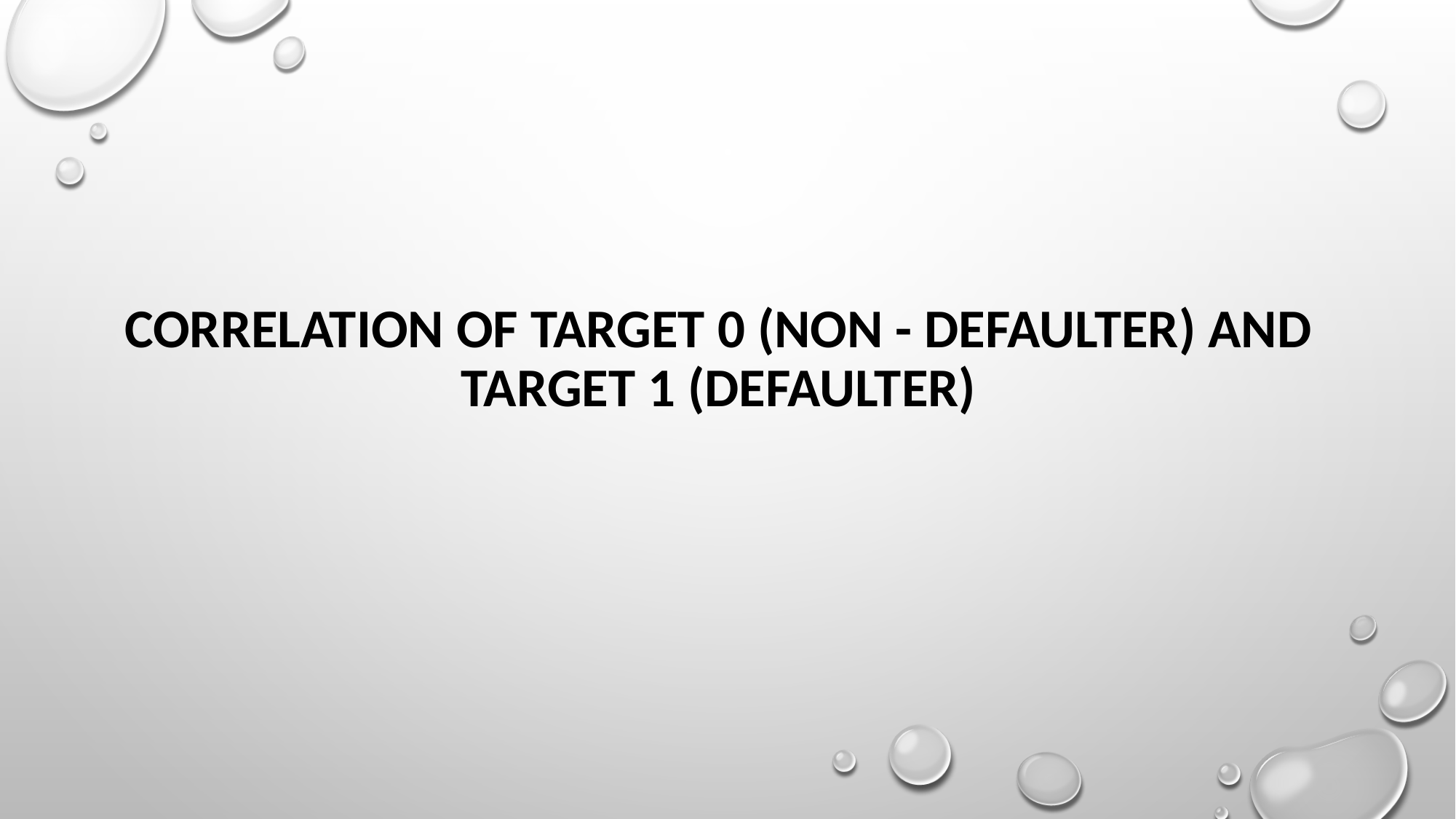

# Correlation of target 0 (NON - Defaulter) and Target 1 (defaulter)